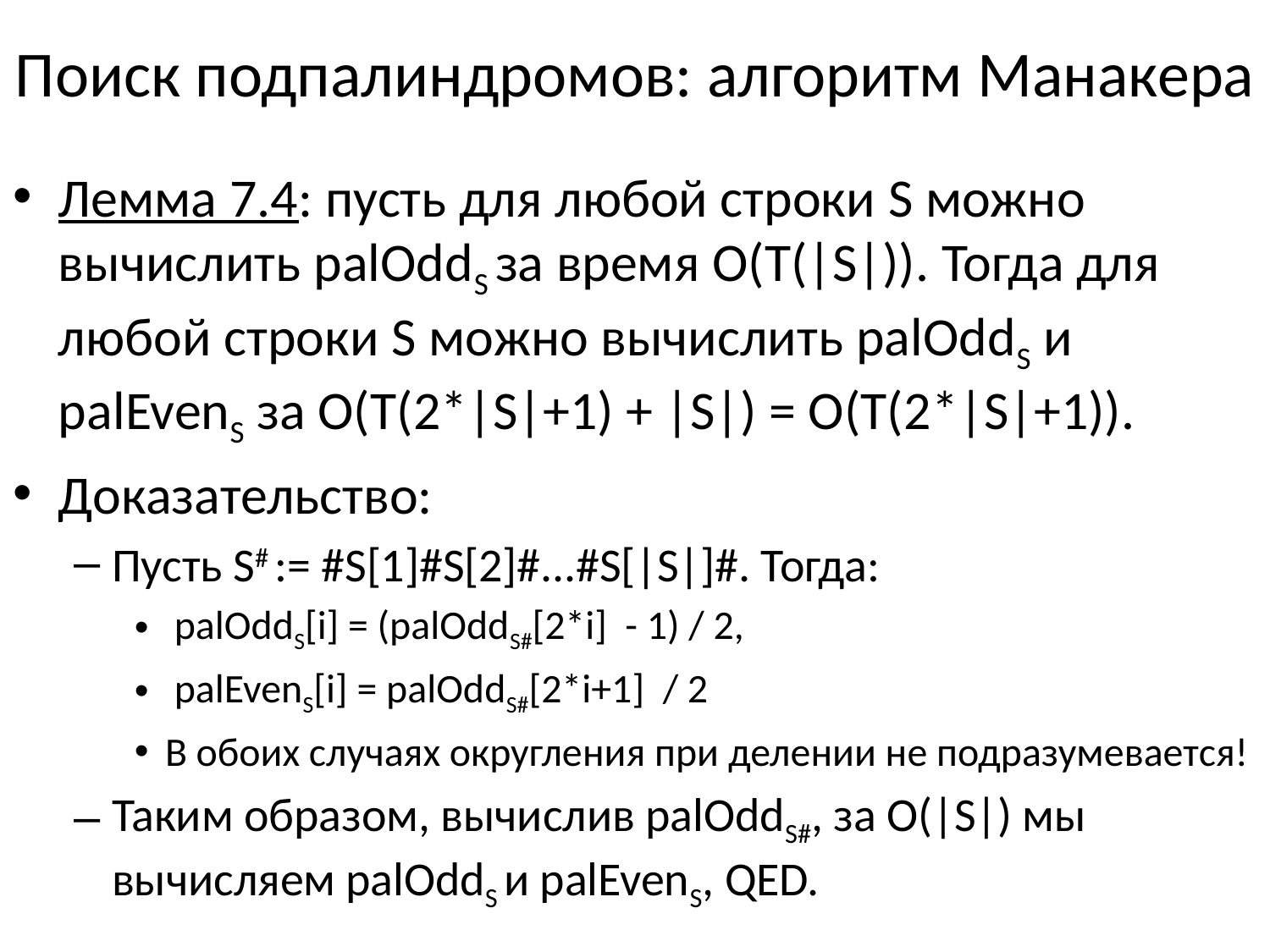

# Поиск подпалиндромов: алгоритм Манакера
Лемма 7.4: пусть для любой строки S можно вычислить palOddS за время O(T(|S|)). Тогда для любой строки S можно вычислить palOddS и palEvenS за O(T(2*|S|+1) + |S|) = O(T(2*|S|+1)).
Доказательство:
Пусть S# := #S[1]#S[2]#...#S[|S|]#. Тогда:
 palOddS[i] = (palOddS#[2*i]  - 1) / 2,
 palEvenS[i] = palOddS#[2*i+1]  / 2
В обоих случаях округления при делении не подразумевается!
Таким образом, вычислив palOddS#, за O(|S|) мы вычисляем palOddS и palEvenS, QED.